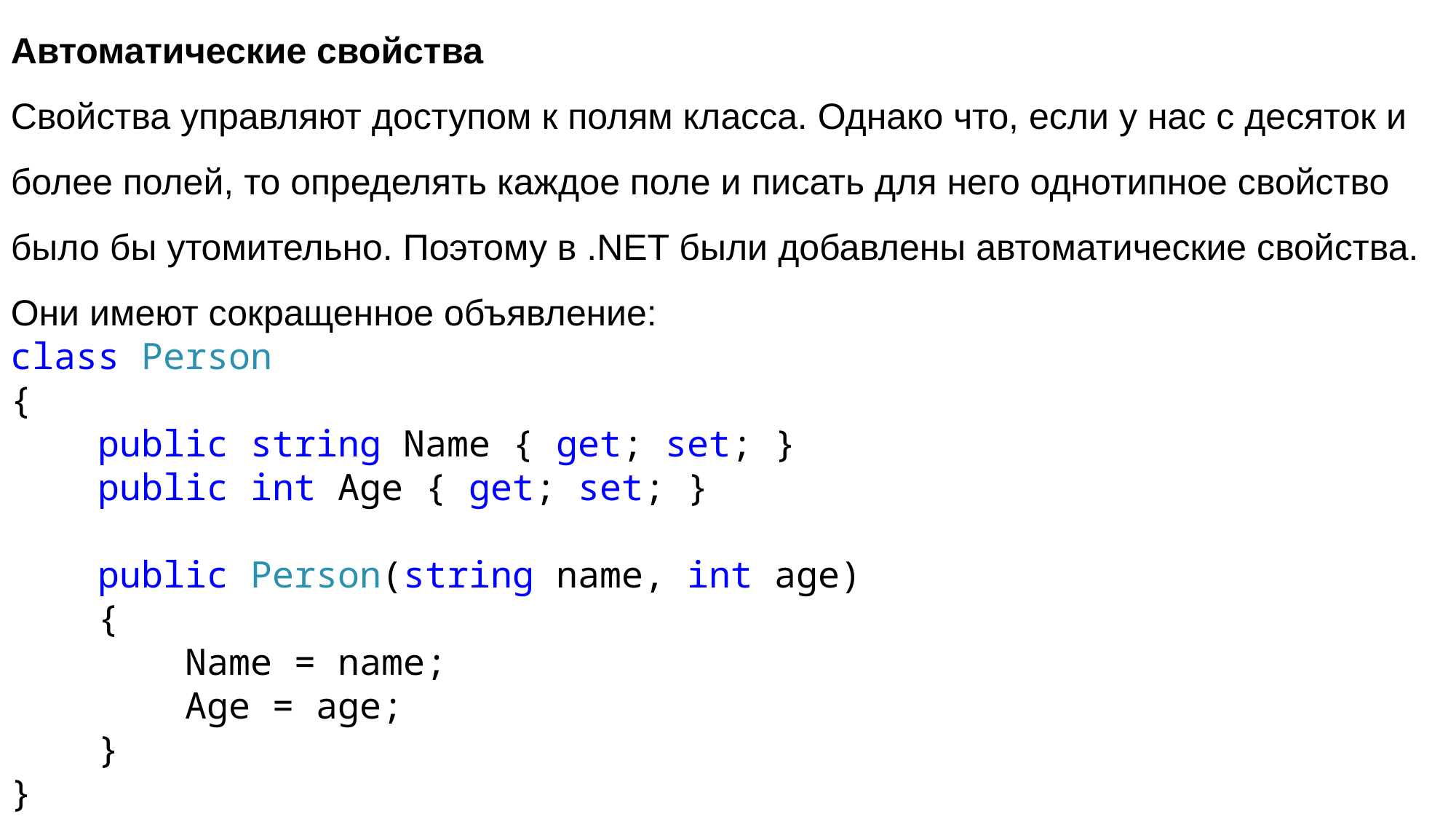

Автоматические свойства
Свойства управляют доступом к полям класса. Однако что, если у нас с десяток и более полей, то определять каждое поле и писать для него однотипное свойство было бы утомительно. Поэтому в .NET были добавлены автоматические свойства. Они имеют сокращенное объявление:
class Person
{
    public string Name { get; set; }
    public int Age { get; set; }

    public Person(string name, int age)
    {
        Name = name;
        Age = age;
    }
}